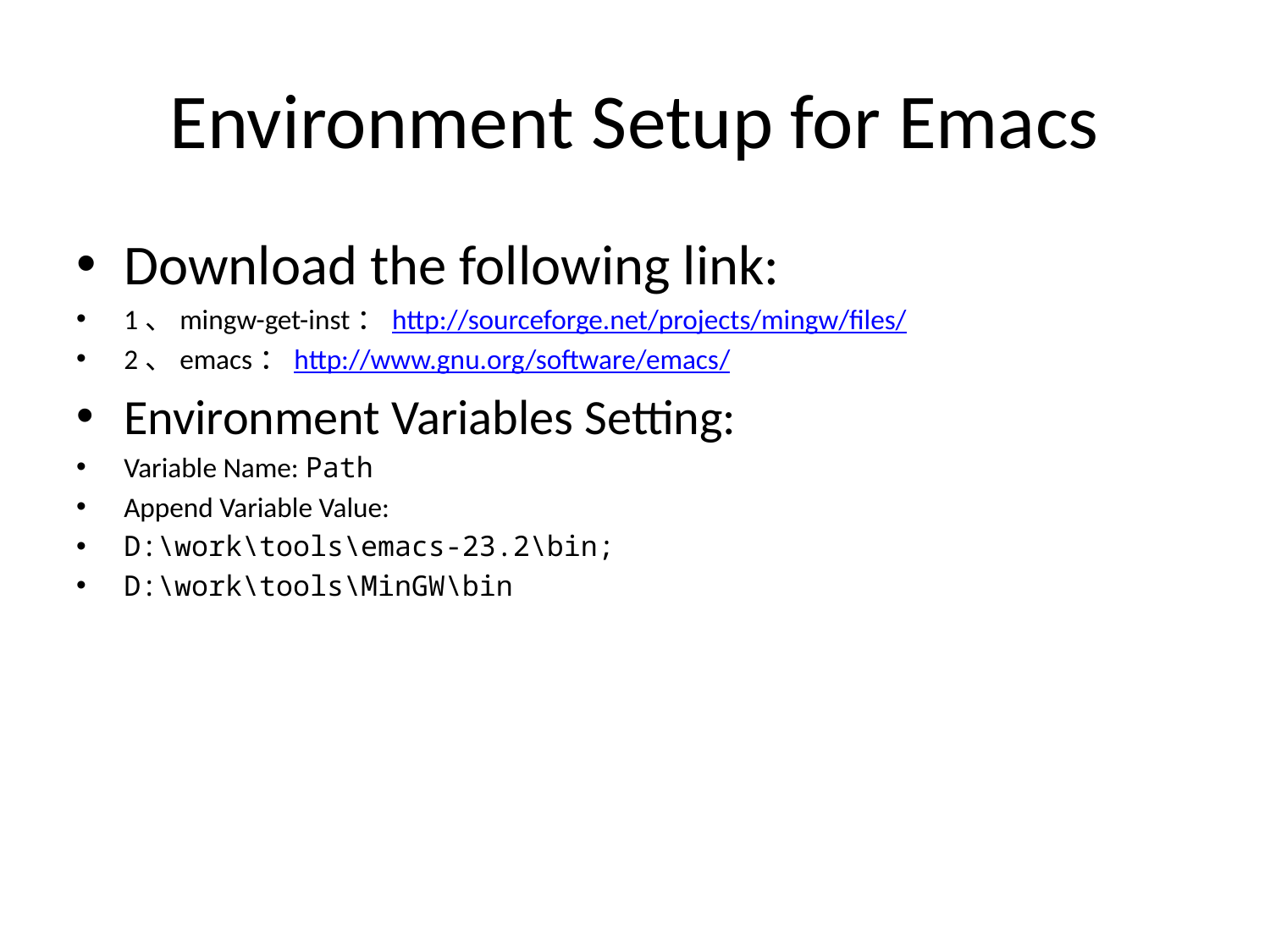

# Environment Setup for Emacs
Download the following link:
1、mingw-get-inst：http://sourceforge.net/projects/mingw/files/
2、emacs：http://www.gnu.org/software/emacs/
Environment Variables Setting:
Variable Name: Path
Append Variable Value:
D:\work\tools\emacs-23.2\bin;
D:\work\tools\MinGW\bin